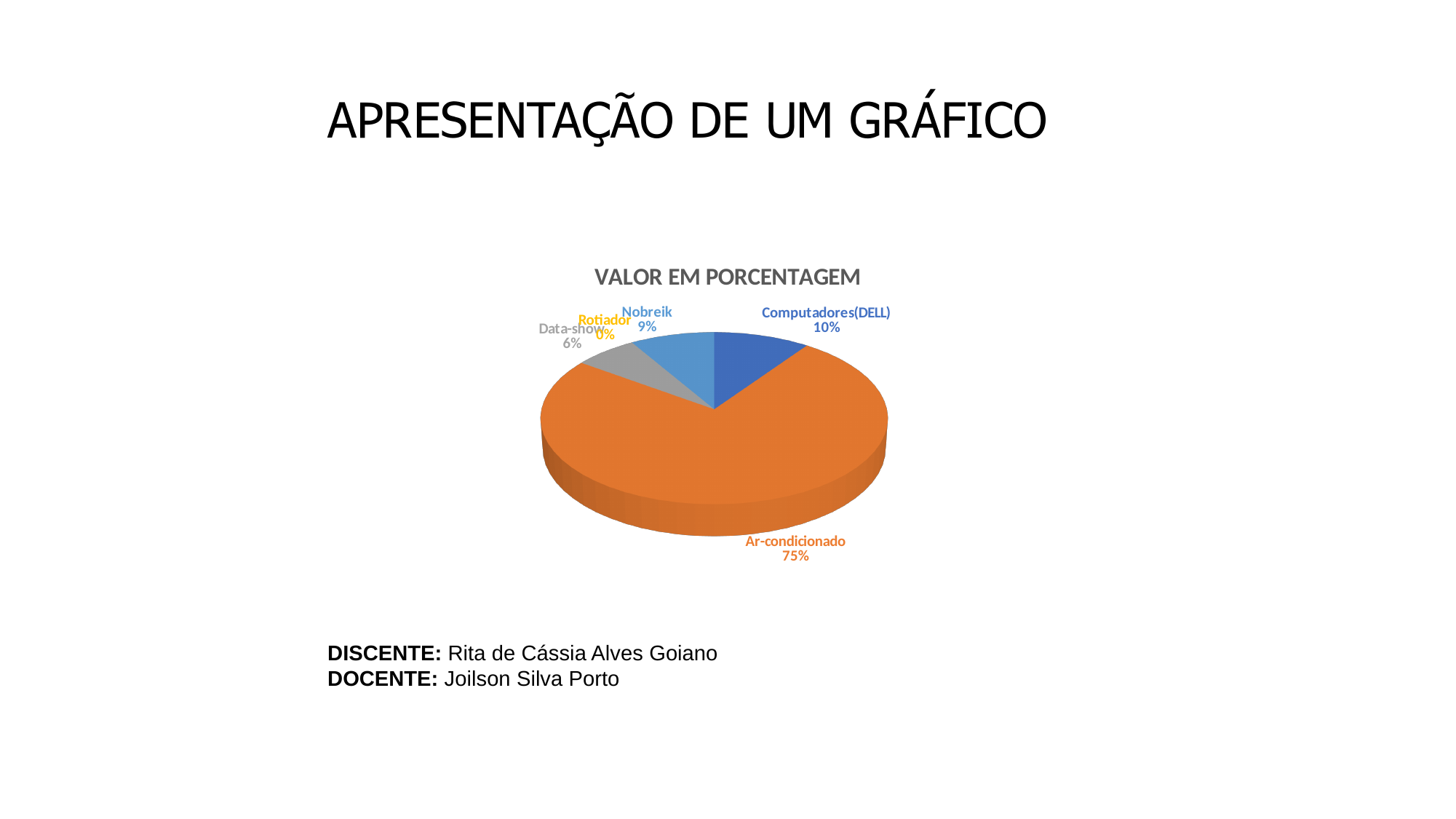

APRESENTAÇÃO DE UM GRÁFICO

[unsupported chart]

DISCENTE: Rita de Cássia Alves Goiano
DOCENTE: Joilson Silva Porto